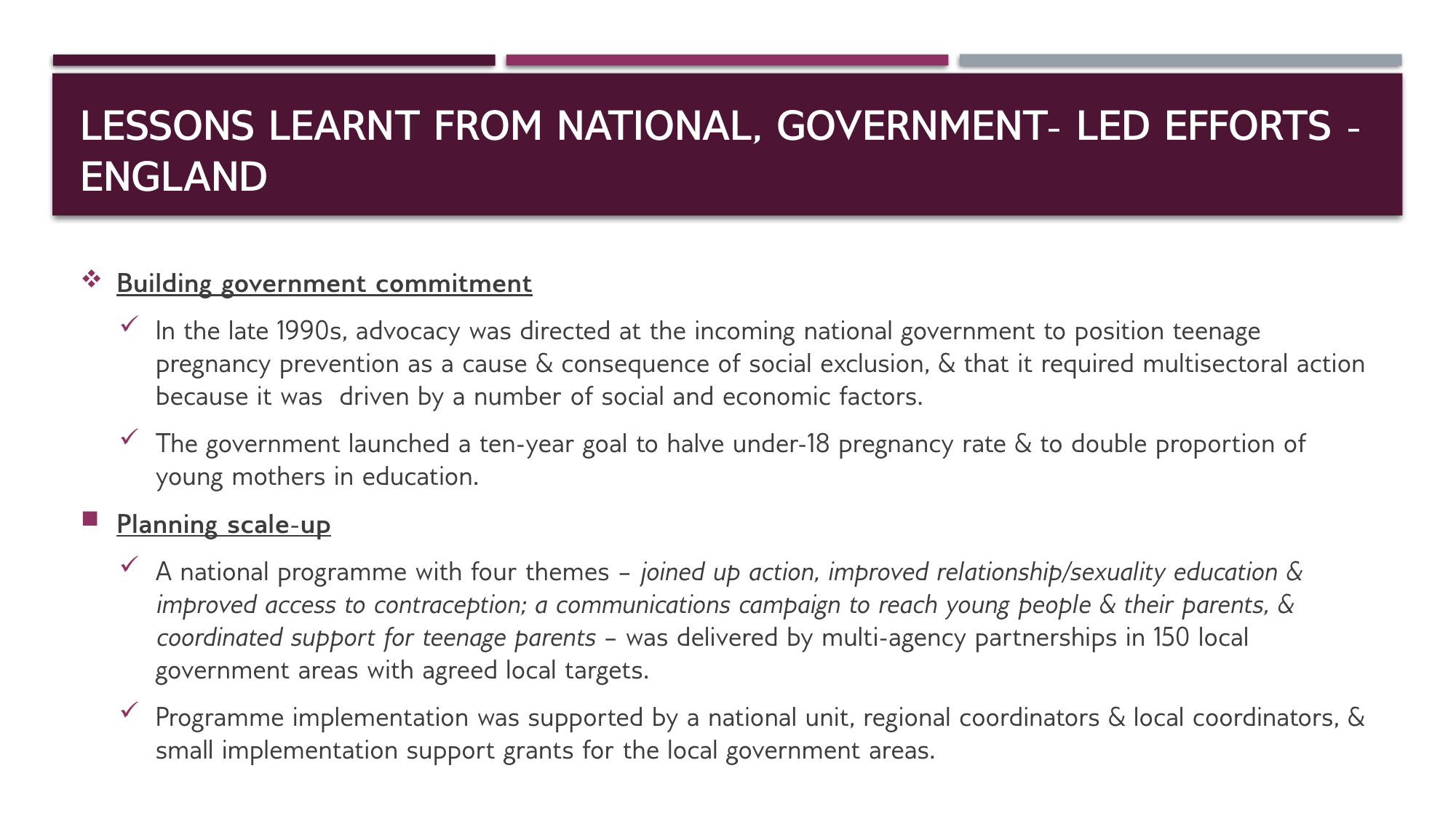

# Lessons Learnt From National, Government- Led Efforts - England
Building government commitment
In the late 1990s, advocacy was directed at the incoming national government to position teenage pregnancy prevention as a cause & consequence of social exclusion, & that it required multisectoral action because it was  driven by a number of social and economic factors.
The government launched a ten-year goal to halve under-18 pregnancy rate & to double proportion of young mothers in education.
Planning scale-up
A national programme with four themes – joined up action, improved relationship/sexuality education & improved access to contraception; a communications campaign to reach young people & their parents, & coordinated support for teenage parents – was delivered by multi-agency partnerships in 150 local government areas with agreed local targets.
Programme implementation was supported by a national unit, regional coordinators & local coordinators, & small implementation support grants for the local government areas.